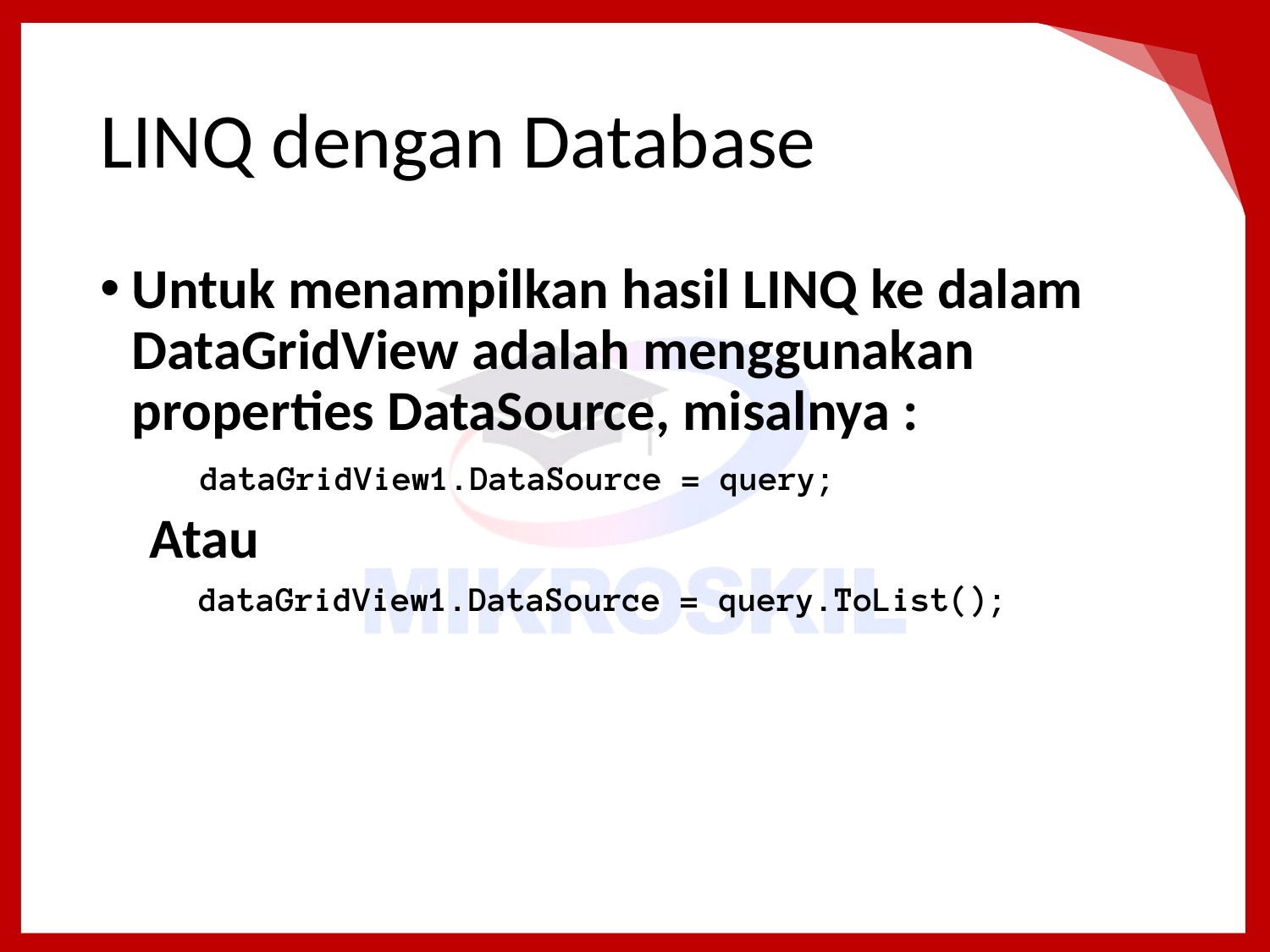

# LINQ dengan Database
Untuk menampilkan hasil LINQ ke dalam DataGridView adalah menggunakan properties DataSource, misalnya :
dataGridView1.DataSource = query;
Atau
dataGridView1.DataSource = query.ToList();